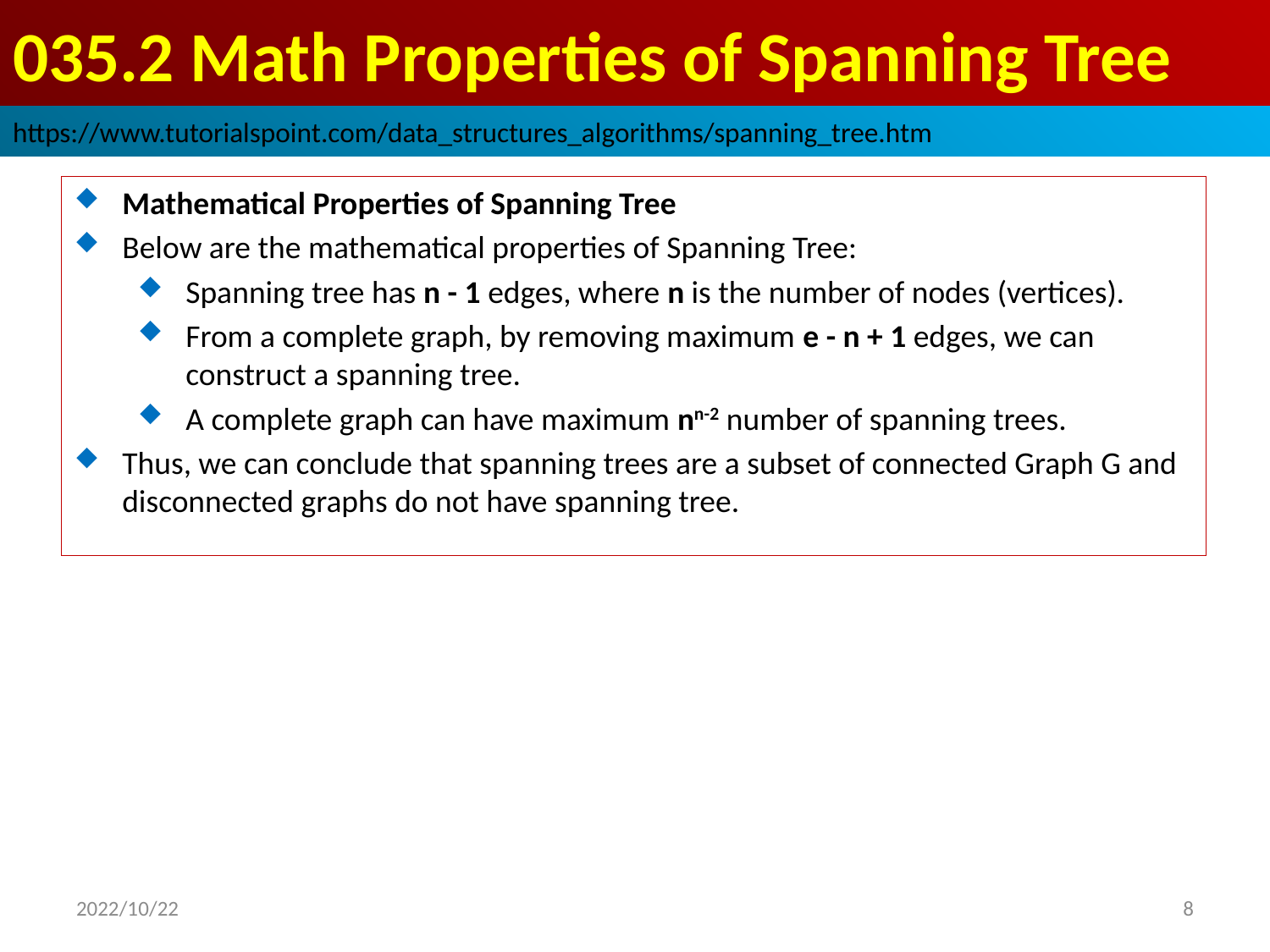

# 035.2 Math Properties of Spanning Tree
https://www.tutorialspoint.com/data_structures_algorithms/spanning_tree.htm
Mathematical Properties of Spanning Tree
Below are the mathematical properties of Spanning Tree:
Spanning tree has n - 1 edges, where n is the number of nodes (vertices).
From a complete graph, by removing maximum e - n + 1 edges, we can construct a spanning tree.
A complete graph can have maximum nn-2 number of spanning trees.
Thus, we can conclude that spanning trees are a subset of connected Graph G and disconnected graphs do not have spanning tree.
2022/10/22
8